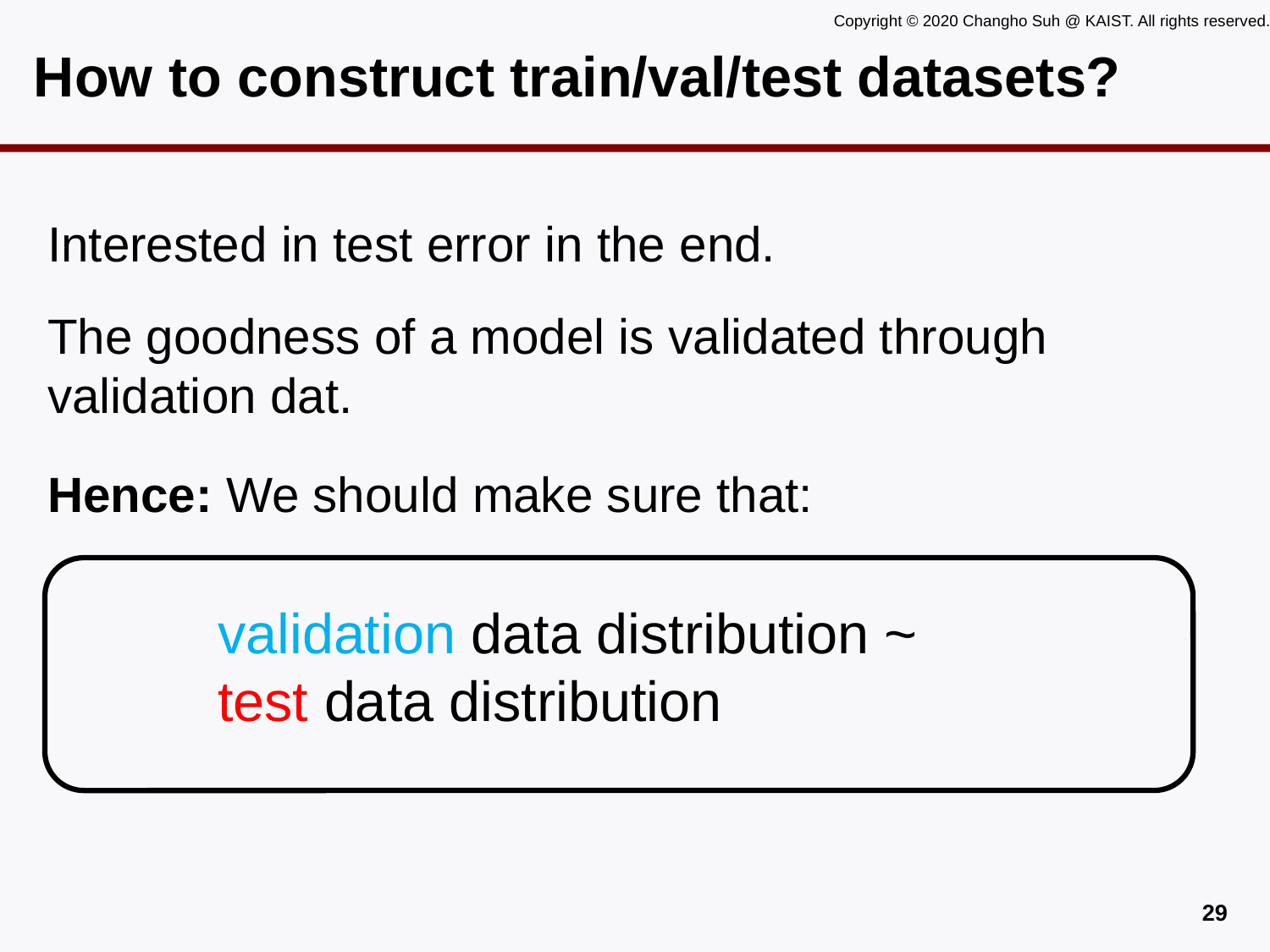

# How to construct train/val/test datasets?
Interested in test error in the end.
The goodness of a model is validated through validation dat.
Hence: We should make sure that:

validation data distribution ~ test data distribution
29